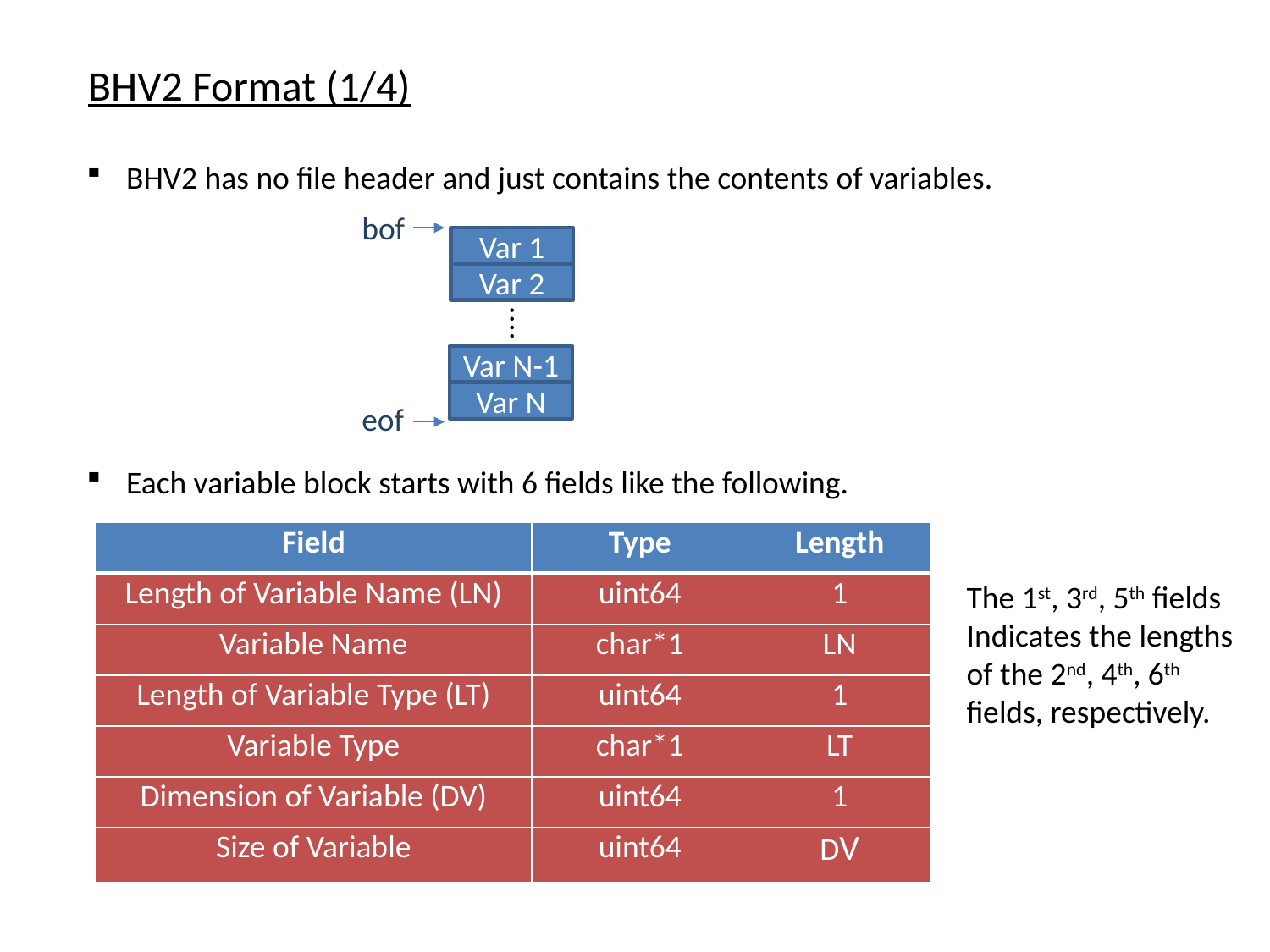

BHV2 Format (1/4)
BHV2 has no file header and just contains the contents of variables.

Each variable block starts with 6 fields like the following.

bof
Var 1
Var 2
⁞
Var N-1
Var N
eof
| Field | Type | Length |
| --- | --- | --- |
| Length of Variable Name (LN) | uint64 | 1 |
| Variable Name | char\*1 | LN |
| Length of Variable Type (LT) | uint64 | 1 |
| Variable Type | char\*1 | LT |
| Dimension of Variable (DV) | uint64 | 1 |
| Size of Variable | uint64 | DV |
The 1st, 3rd, 5th fields
Indicates the lengths
of the 2nd, 4th, 6th
fields, respectively.